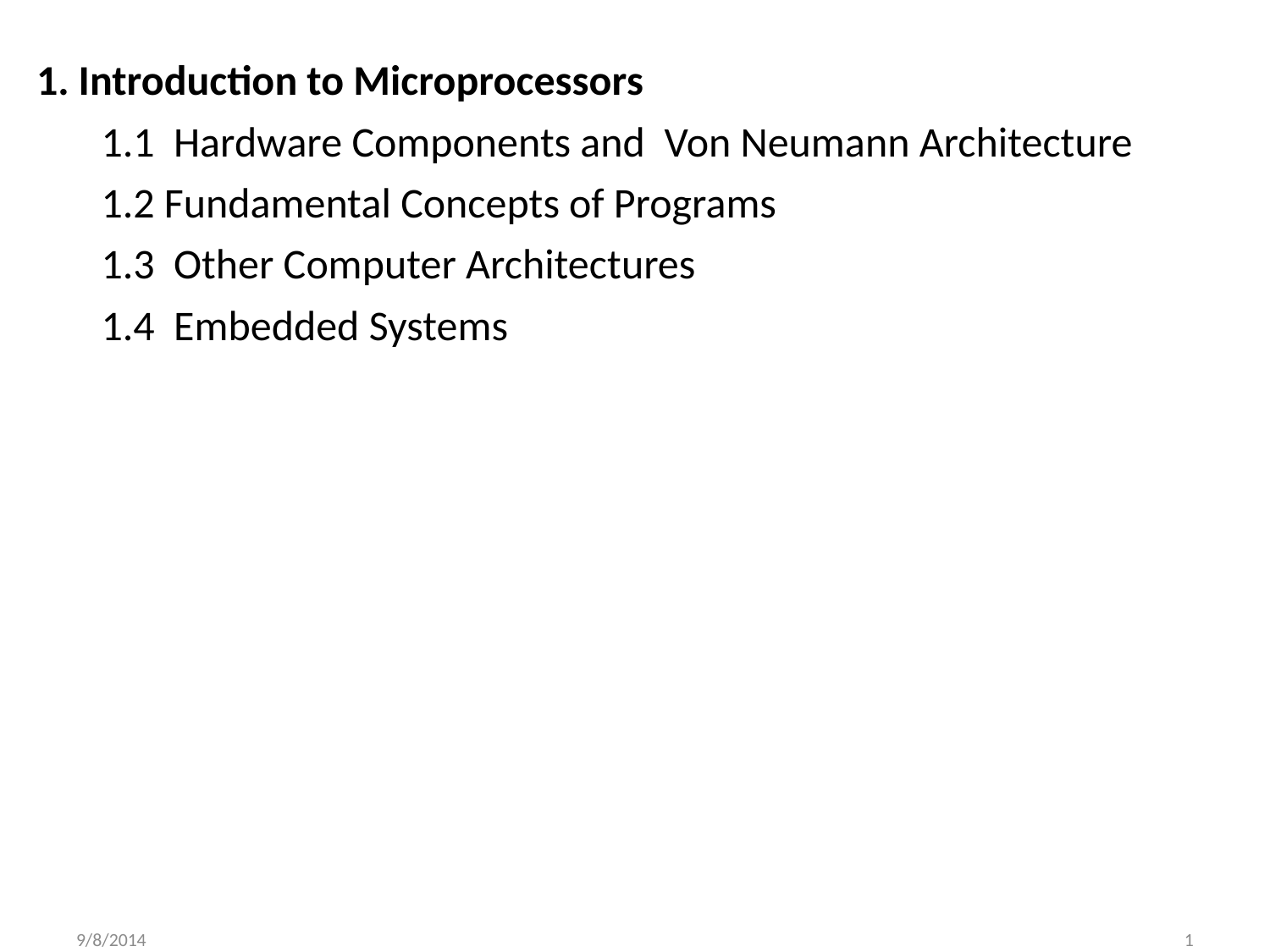

1. Introduction to Microprocessors
1.1  Hardware Components and  Von Neumann Architecture
1.2 Fundamental Concepts of Programs
1.3  Other Computer Architectures
1.4  Embedded Systems
9/8/2014
1